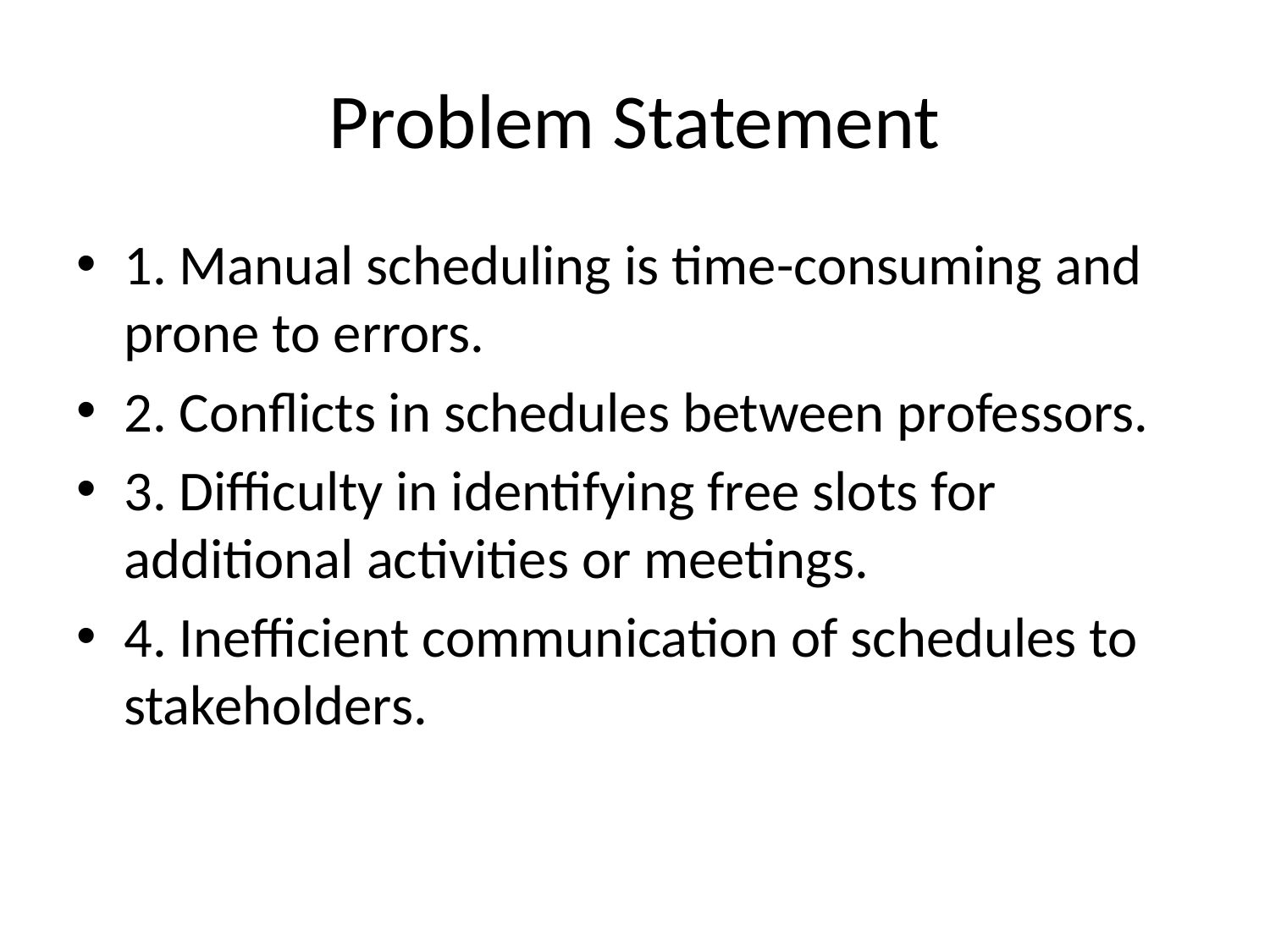

# Problem Statement
1. Manual scheduling is time-consuming and prone to errors.
2. Conflicts in schedules between professors.
3. Difficulty in identifying free slots for additional activities or meetings.
4. Inefficient communication of schedules to stakeholders.